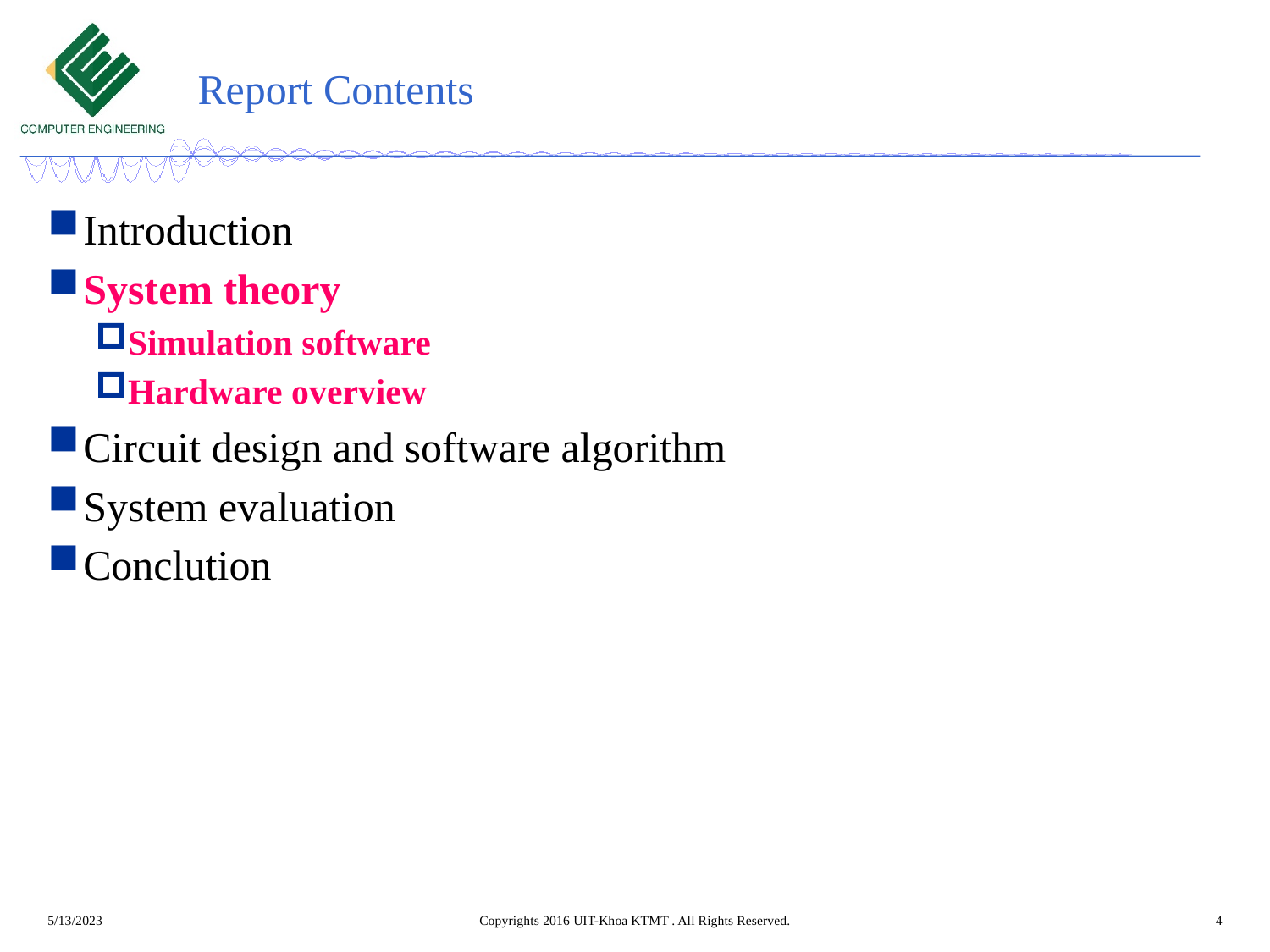

# Report Contents
Introduction
System theory
Simulation software
Hardware overview
Circuit design and software algorithm
System evaluation
Conclution
5/13/2023
Copyrights 2016 UIT-Khoa KTMT . All Rights Reserved.
4